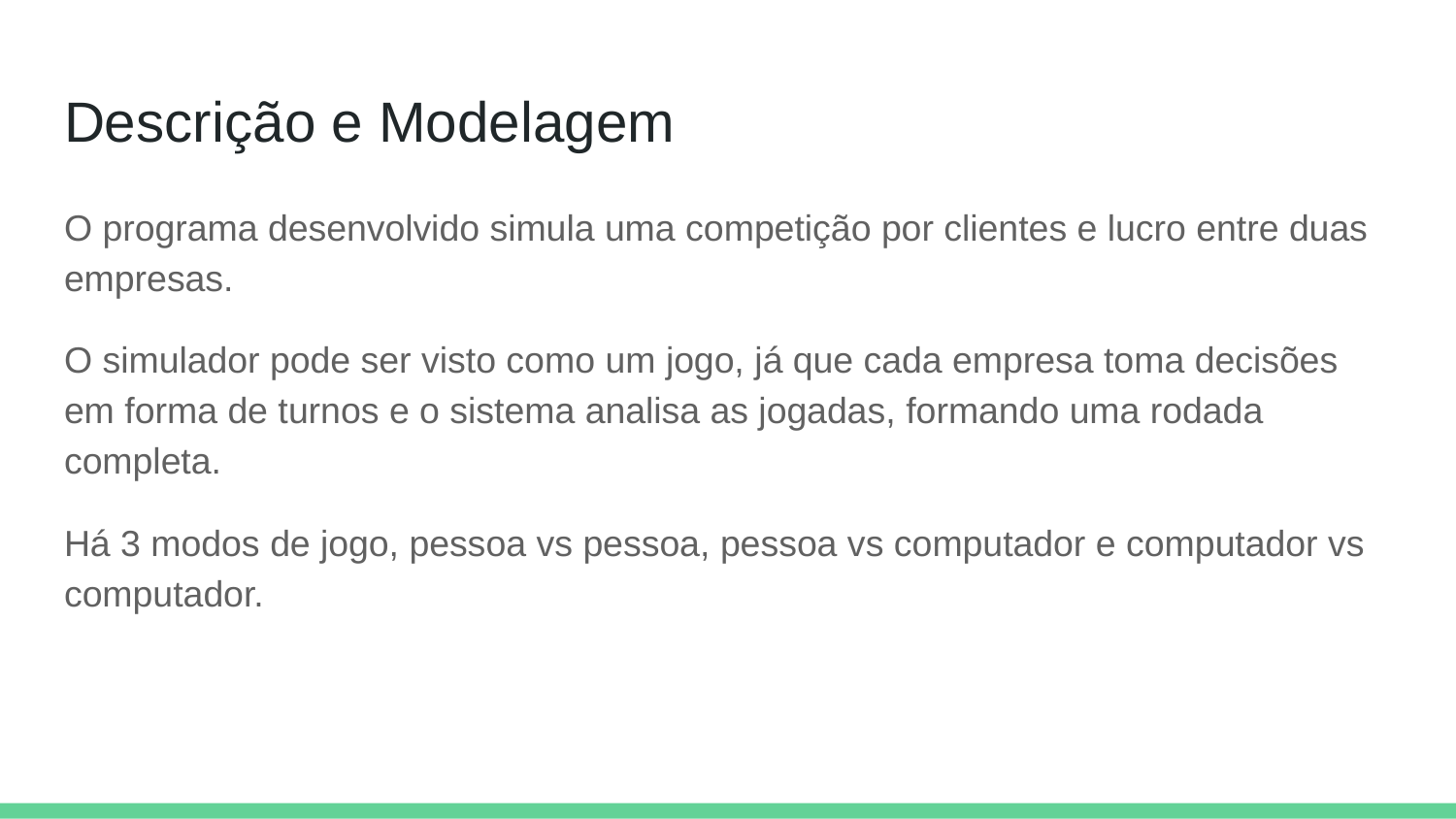

# Descrição e Modelagem
O programa desenvolvido simula uma competição por clientes e lucro entre duas empresas.
O simulador pode ser visto como um jogo, já que cada empresa toma decisões em forma de turnos e o sistema analisa as jogadas, formando uma rodada completa.
Há 3 modos de jogo, pessoa vs pessoa, pessoa vs computador e computador vs computador.